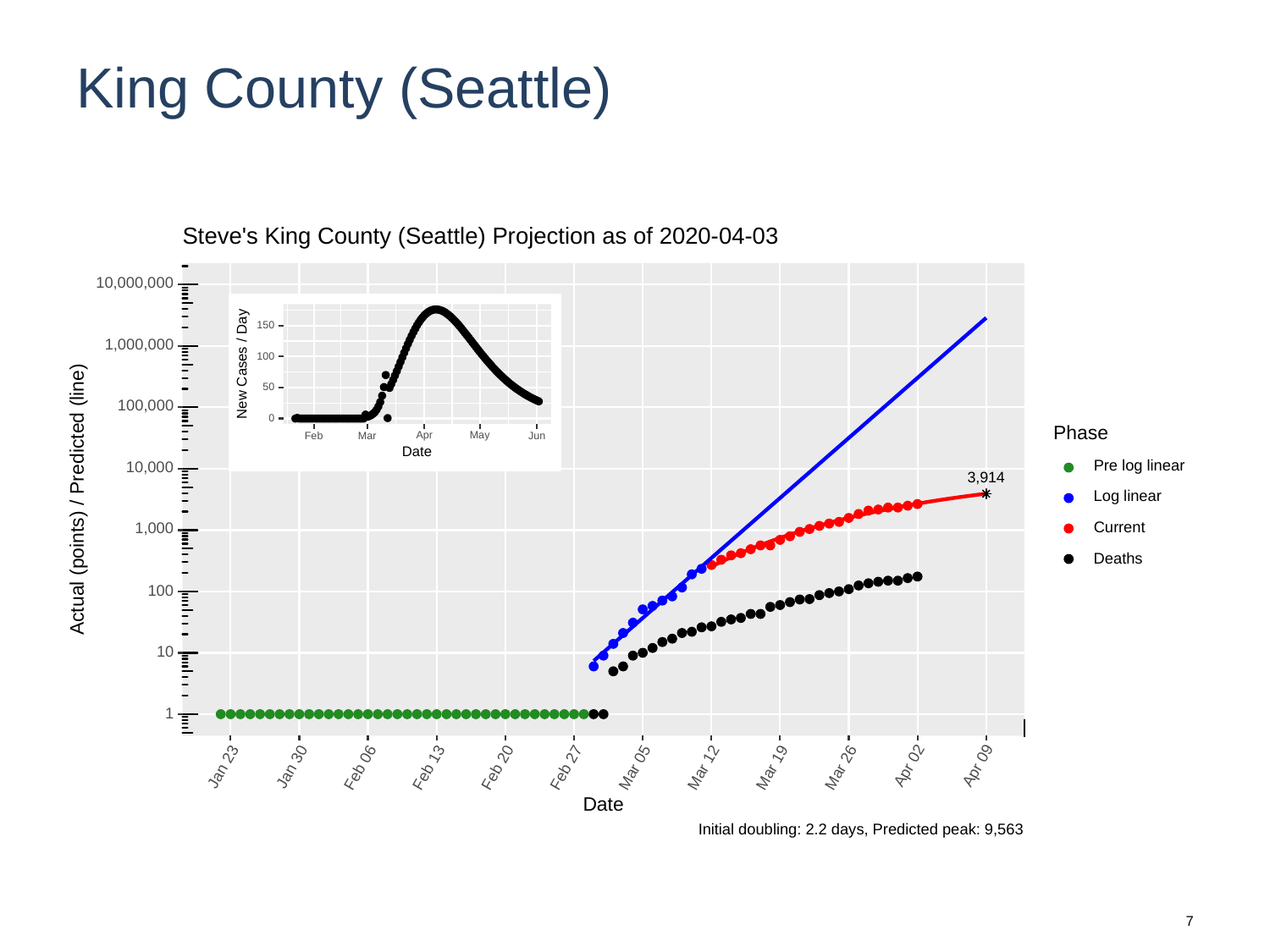

# King County (Seattle)

Steve's King County (Seattle) Projection as of 2020-04-03

10,000,000

150

1,000,000

100

New Cases / Day

50

100,000

0

Phase
May
Apr

Jun
Feb
Mar

Date

Pre log linear
10,000

3,914

Log linear

Actual (points) / Predicted (line)

1,000
Current

Deaths

100

10

1

Apr 02
Apr 09
Jan 23
Jan 30
Mar 05
Mar 19
Mar 26
Feb 13
Mar 12
Feb 06
Feb 20
Feb 27
Date
Initial doubling: 2.2 days, Predicted peak: 9,563
7